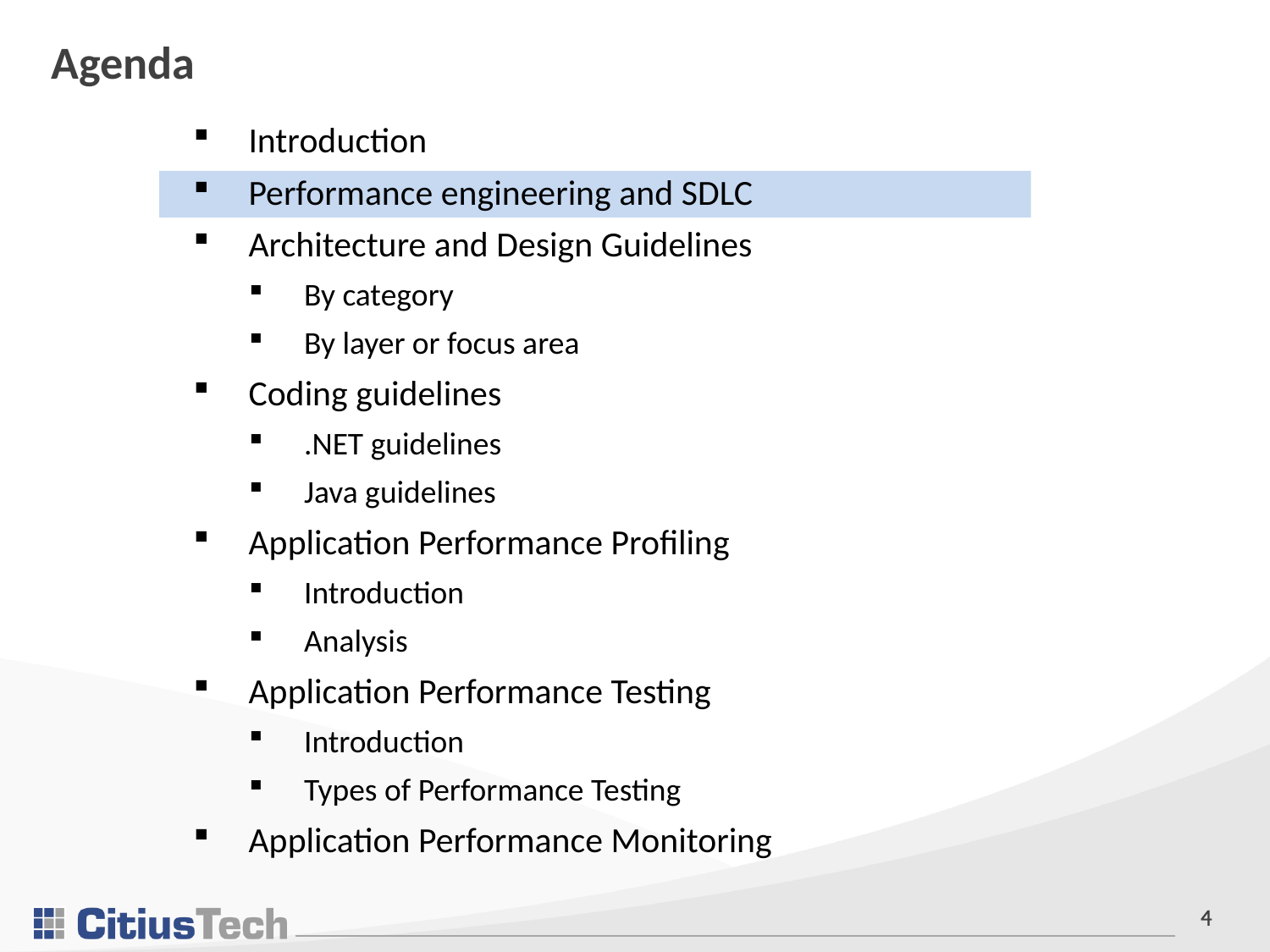

# Agenda
Introduction
Performance engineering and SDLC
Architecture and Design Guidelines
By category
By layer or focus area
Coding guidelines
.NET guidelines
Java guidelines
Application Performance Profiling
Introduction
Analysis
Application Performance Testing
Introduction
Types of Performance Testing
Application Performance Monitoring